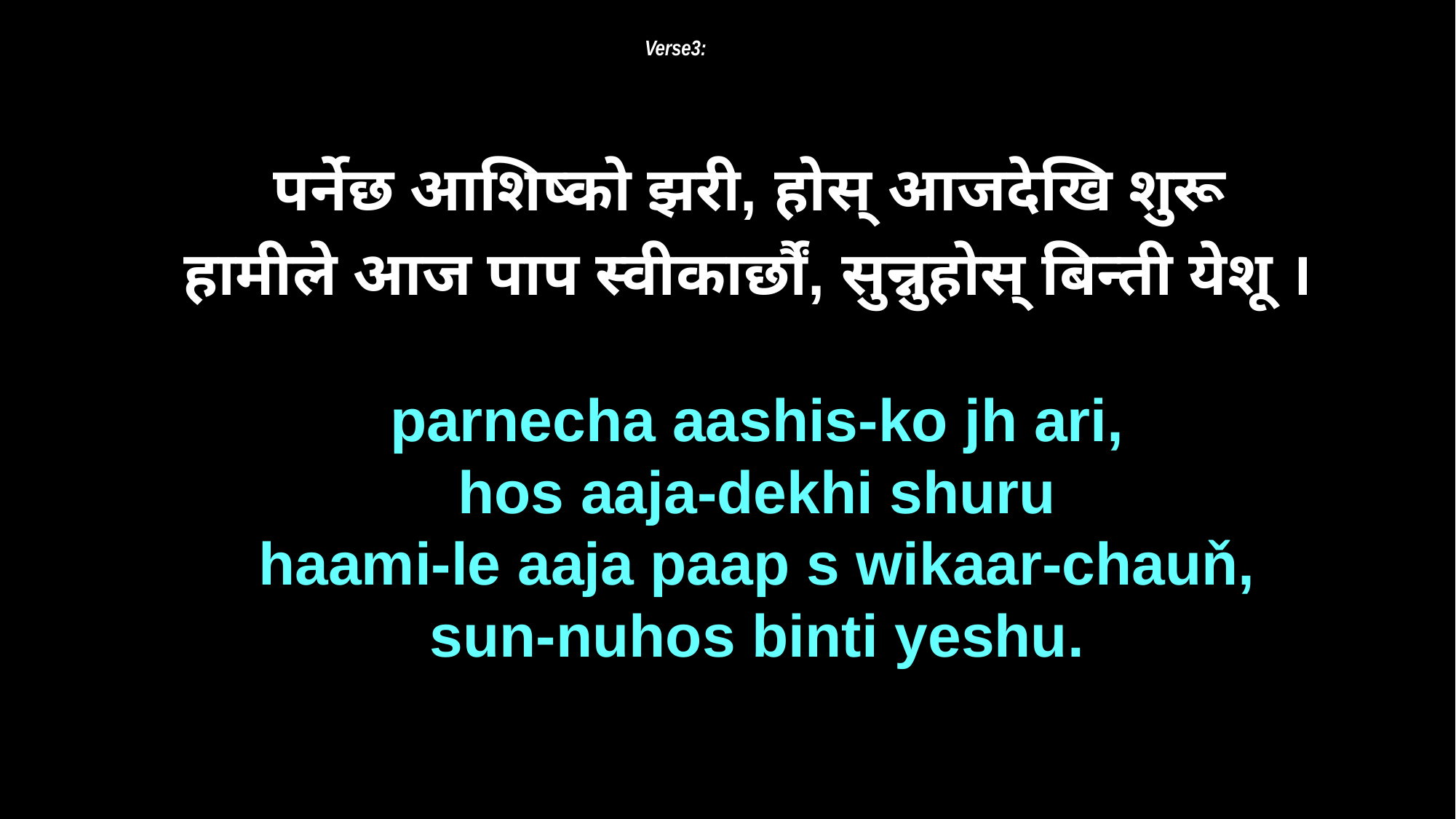

Verse3:
पर्नेछ आशिष्को झरी, होस्‌ आजदेखि शुरू
हामीले आज पाप स्वीकार्छौं, सुन्नुहोस्‌ बिन्ती येशू ।

parnecha aashis-ko jh ari,
hos aaja-dekhi shuru
haami-le aaja paap s wikaar-chauň,
sun-nuhos binti yeshu.